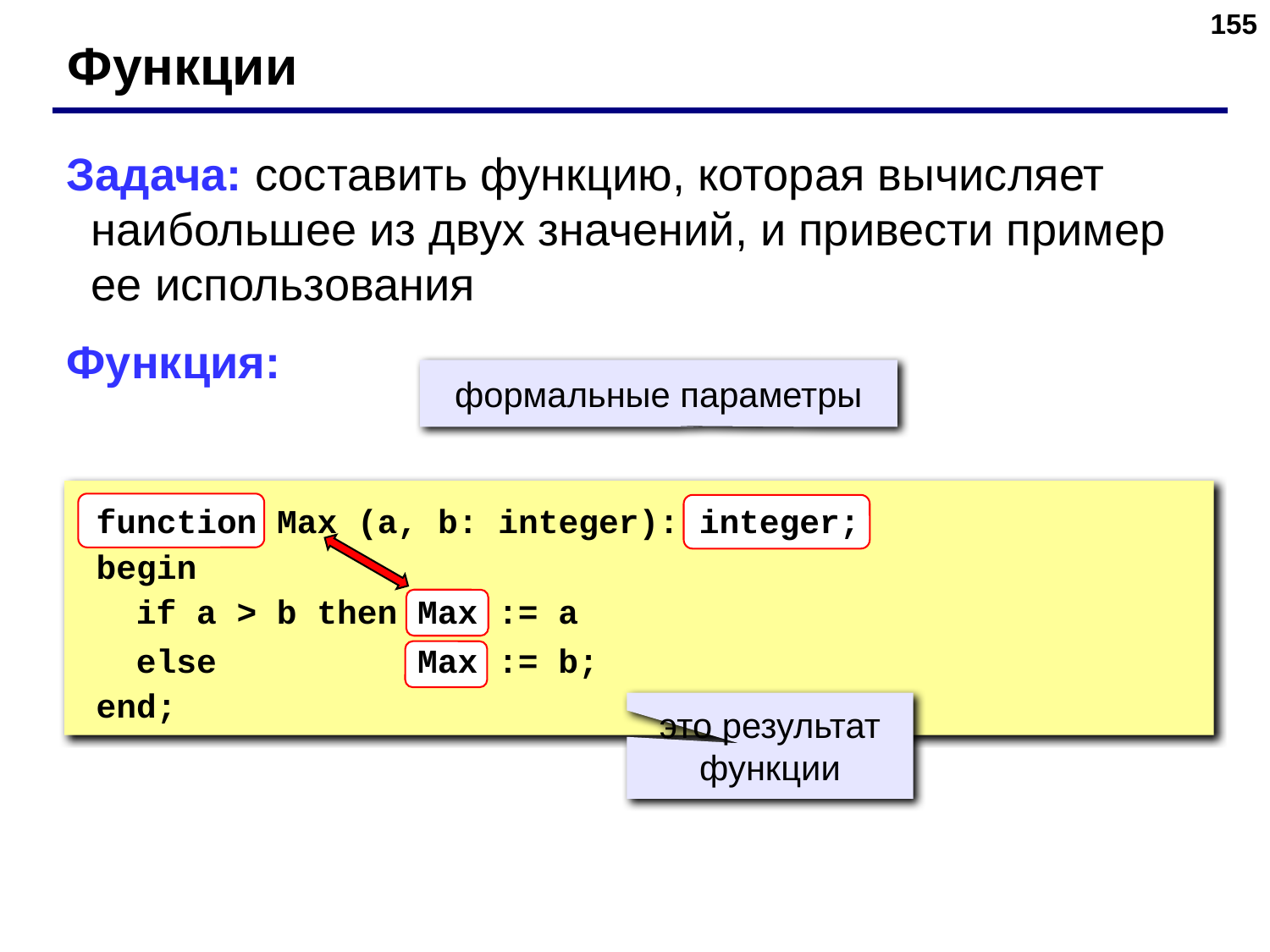

155
Функции
Задача: составить функцию, которая вычисляет наибольшее из двух значений, и привести пример ее использования
Функция:
формальные параметры

function Max (a, b: integer): integer;
begin
  if a > b then Max := a
  else          Max := b;
end;

это результат функции